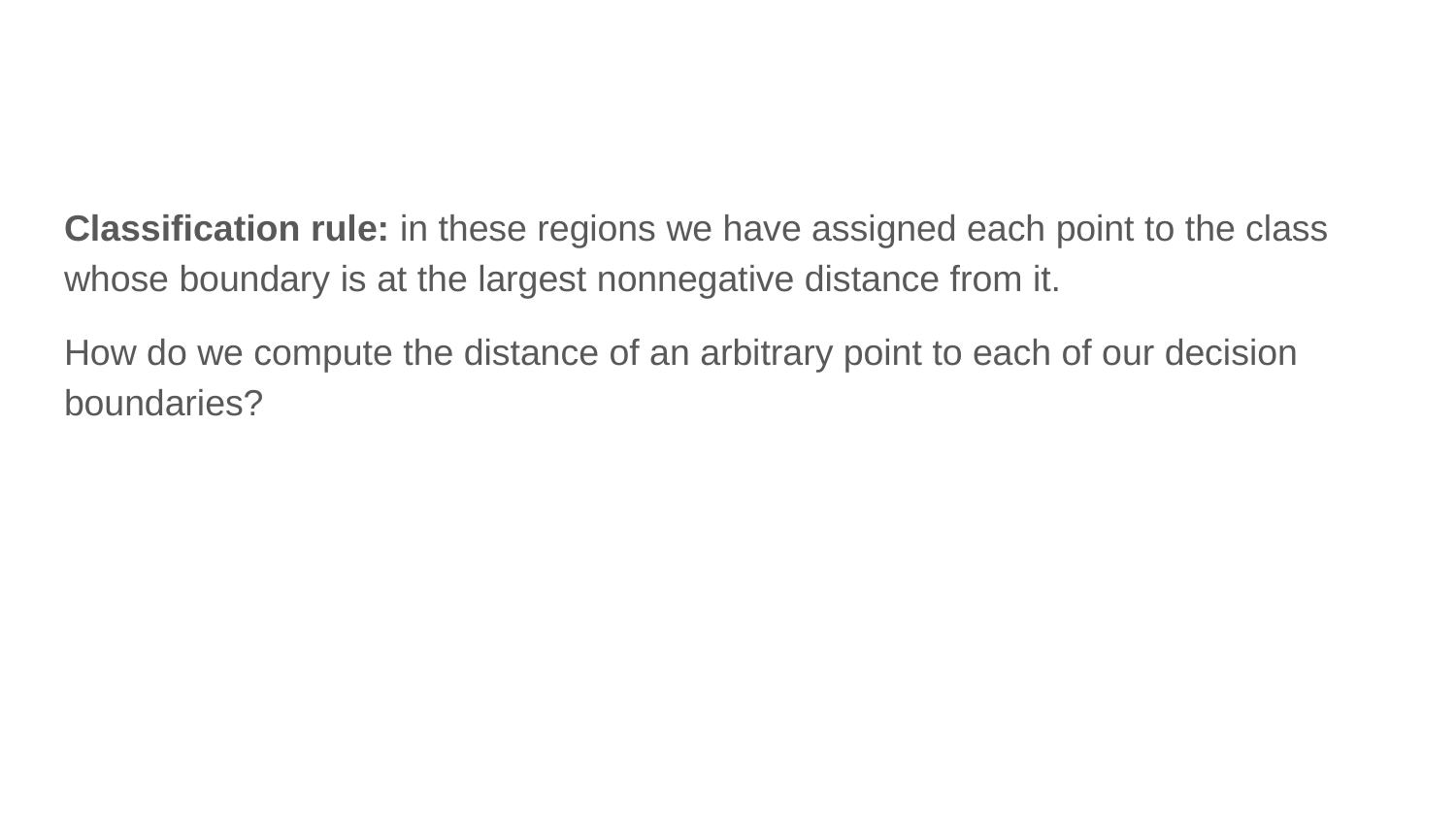

Classification rule: in these regions we have assigned each point to the class whose boundary is at the largest nonnegative distance from it.
How do we compute the distance of an arbitrary point to each of our decision boundaries?